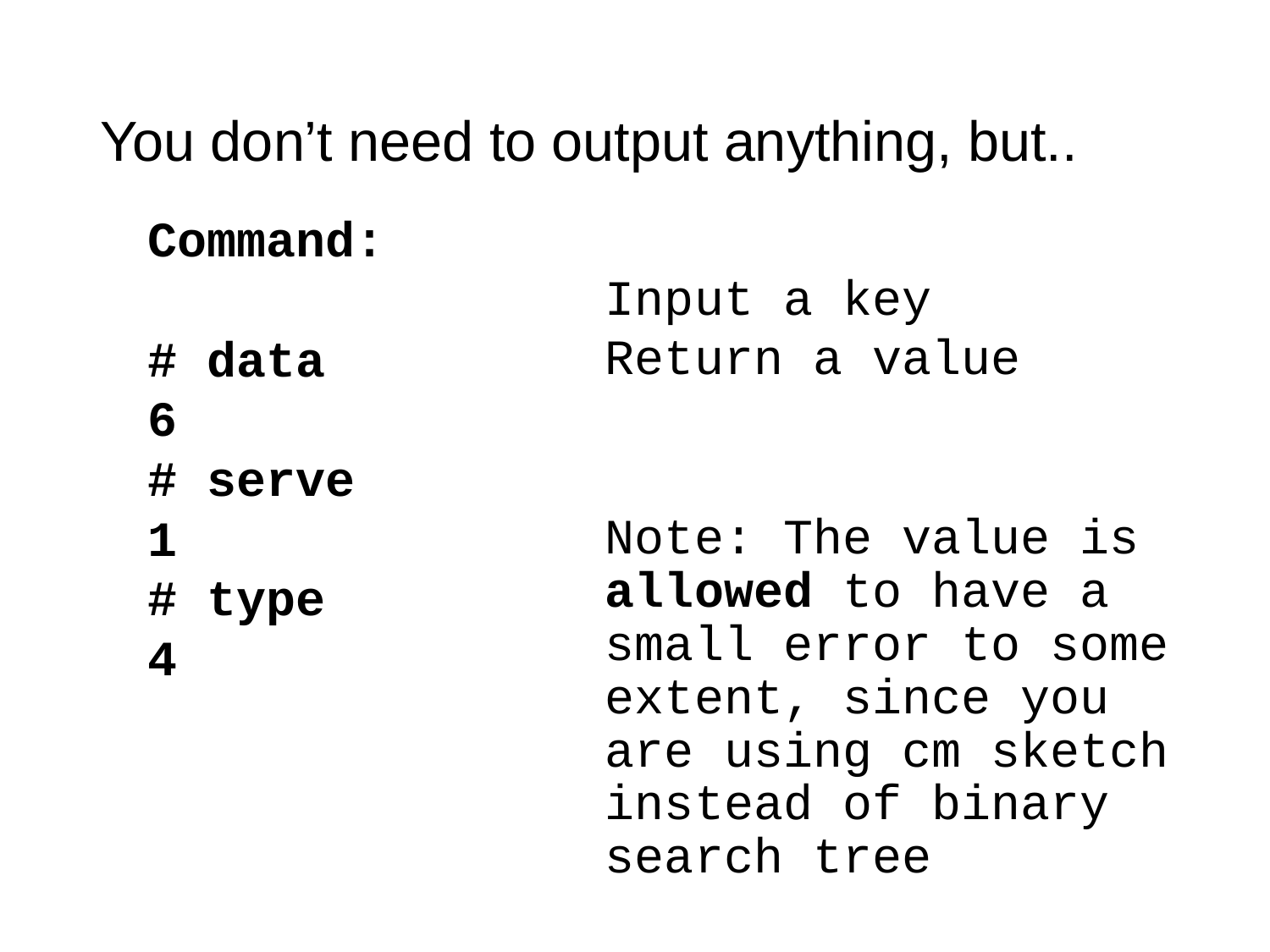

# You don’t need to output anything, but..
Command:

# data
6
# serve
1
# type
4

Input a key
Return a value

Note: The value is allowed to have a small error to some extent, since you are using cm sketch instead of binary search tree